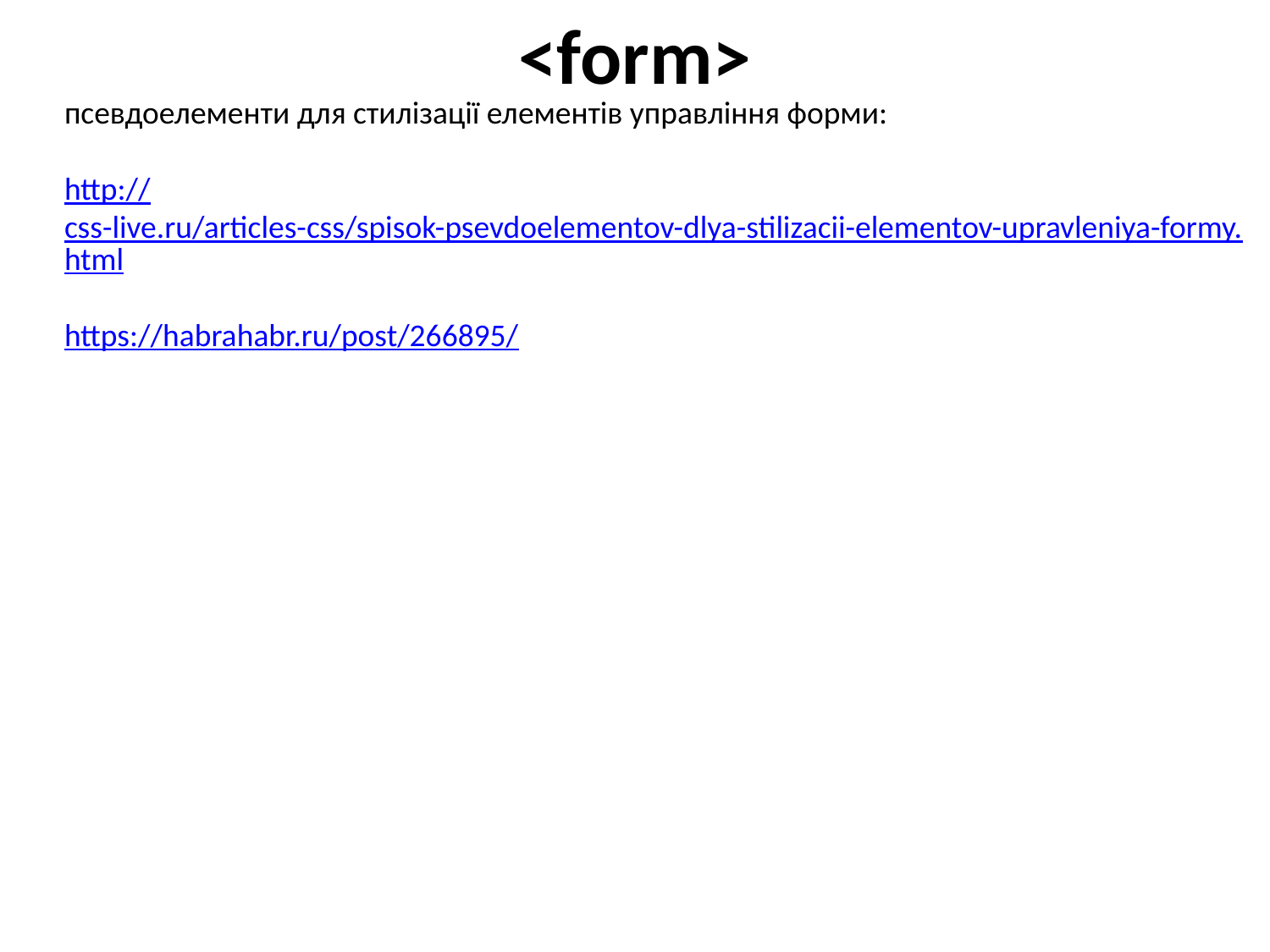

# <form>
псевдоелементи для стилізації елементів управління форми:

http://css-live.ru/articles-css/spisok-psevdoelementov-dlya-stilizacii-elementov-upravleniya-formy.html

https://habrahabr.ru/post/266895/